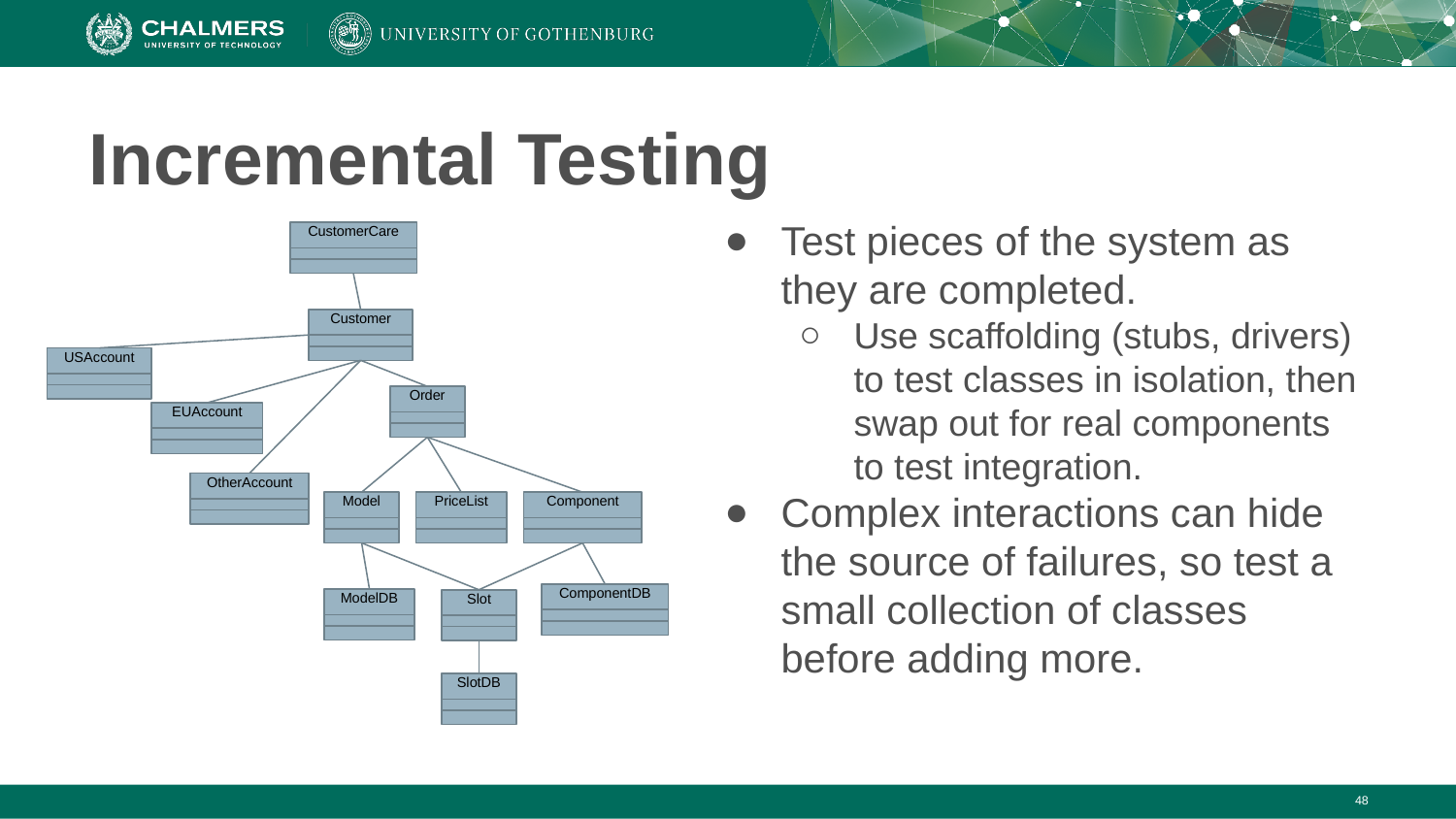

# Incremental Testing
Test pieces of the system as they are completed.
Use scaffolding (stubs, drivers) to test classes in isolation, then swap out for real components to test integration.
Complex interactions can hide the source of failures, so test a small collection of classes before adding more.
CustomerCare

Customer

USAccount

Order

EUAccount

OtherAccount

Model

PriceList

Component

ComponentDB

ModelDB

Slot

SlotDB

48